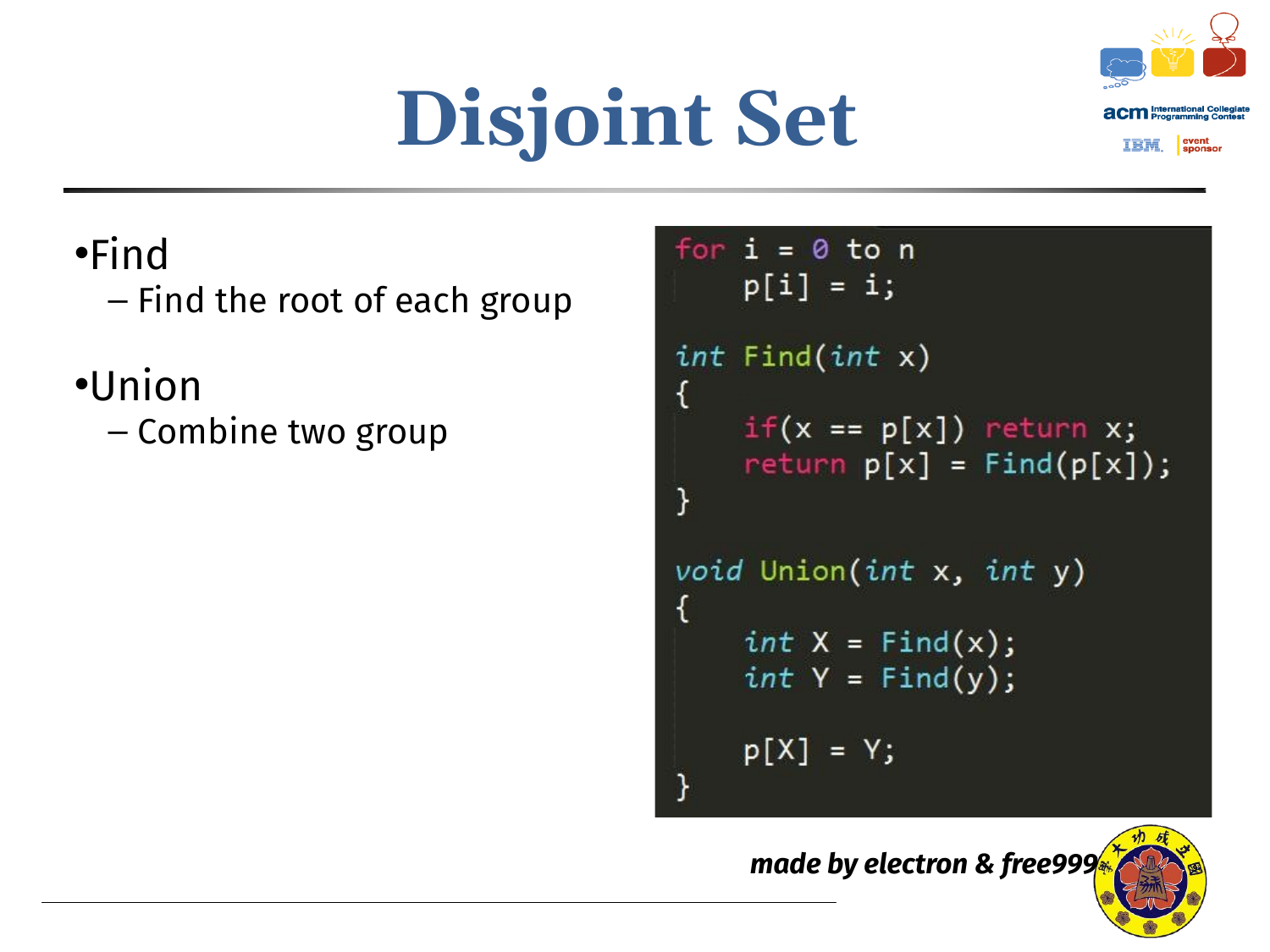

Disjoint Set

Find
Find the root of each group

Union
Combine two group

made by electron & free999